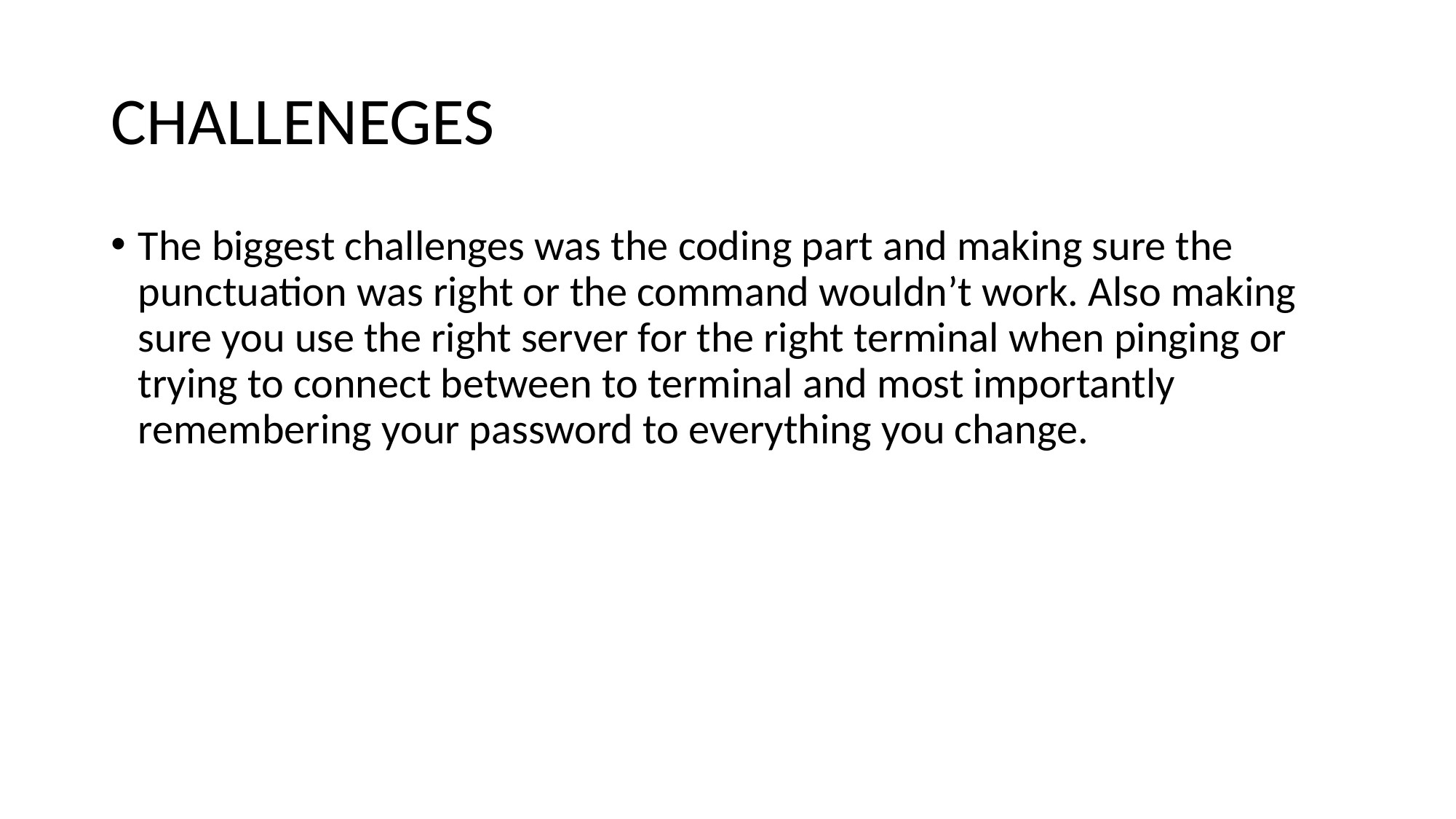

# CHALLENEGES
The biggest challenges was the coding part and making sure the punctuation was right or the command wouldn’t work. Also making sure you use the right server for the right terminal when pinging or trying to connect between to terminal and most importantly remembering your password to everything you change.